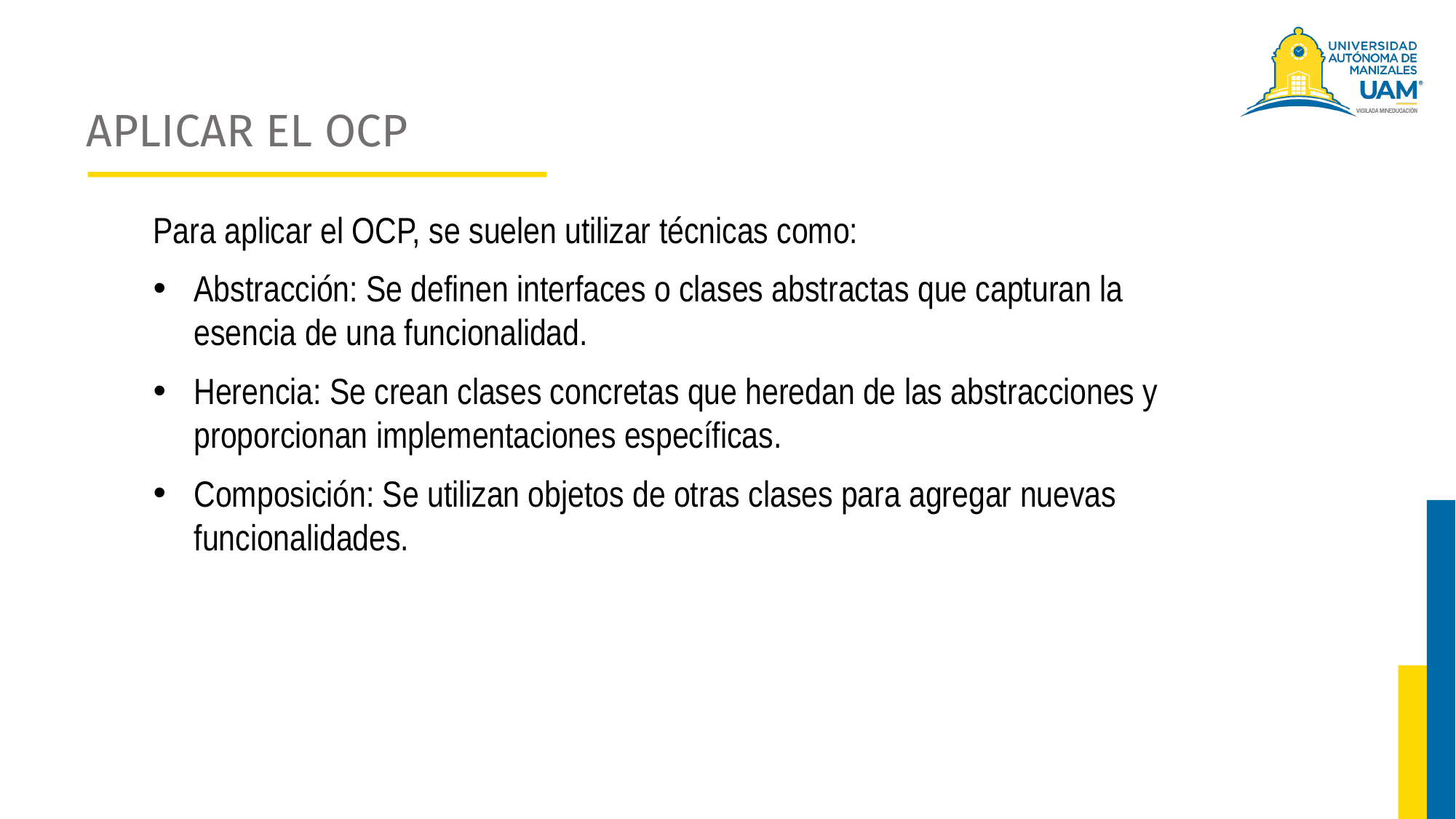

# APLICAR EL OCP

Para aplicar el OCP, se suelen utilizar técnicas como:
Abstracción: Se definen interfaces o clases abstractas que capturan la esencia de una funcionalidad.
Herencia: Se crean clases concretas que heredan de las abstracciones y proporcionan implementaciones específicas.
Composición: Se utilizan objetos de otras clases para agregar nuevas funcionalidades.